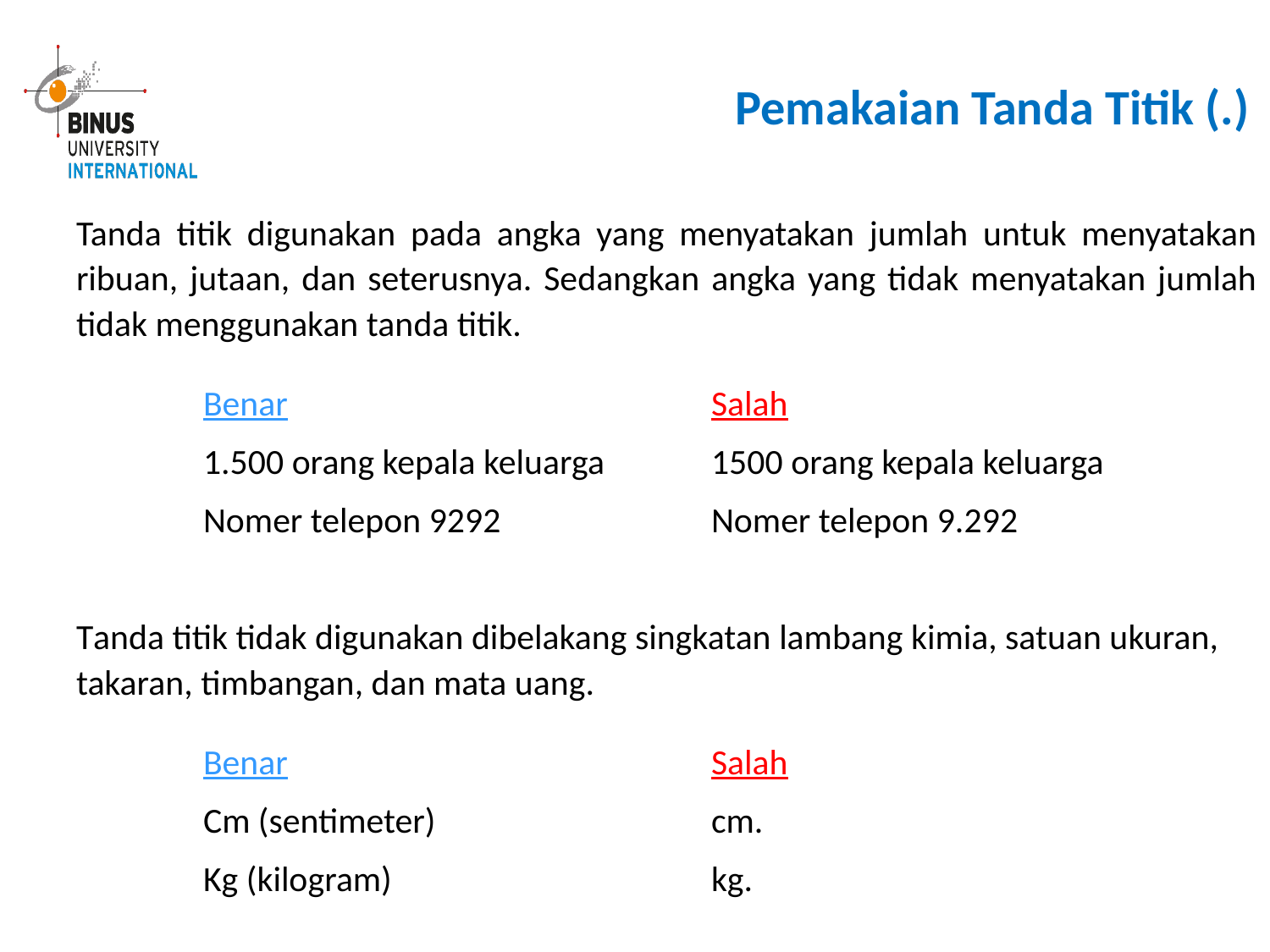

Pemakaian Tanda Titik (.)
Tanda titik digunakan pada angka yang menyatakan jumlah untuk menyatakan ribuan, jutaan, dan seterusnya. Sedangkan angka yang tidak menyatakan jumlah tidak menggunakan tanda titik.
	Benar				Salah
	1.500 orang kepala keluarga	1500 orang kepala keluarga
	Nomer telepon 9292		Nomer telepon 9.292

Tanda titik tidak digunakan dibelakang singkatan lambang kimia, satuan ukuran, takaran, timbangan, dan mata uang.
	Benar				Salah
	Cm (sentimeter)			cm.
	Kg (kilogram)			kg.